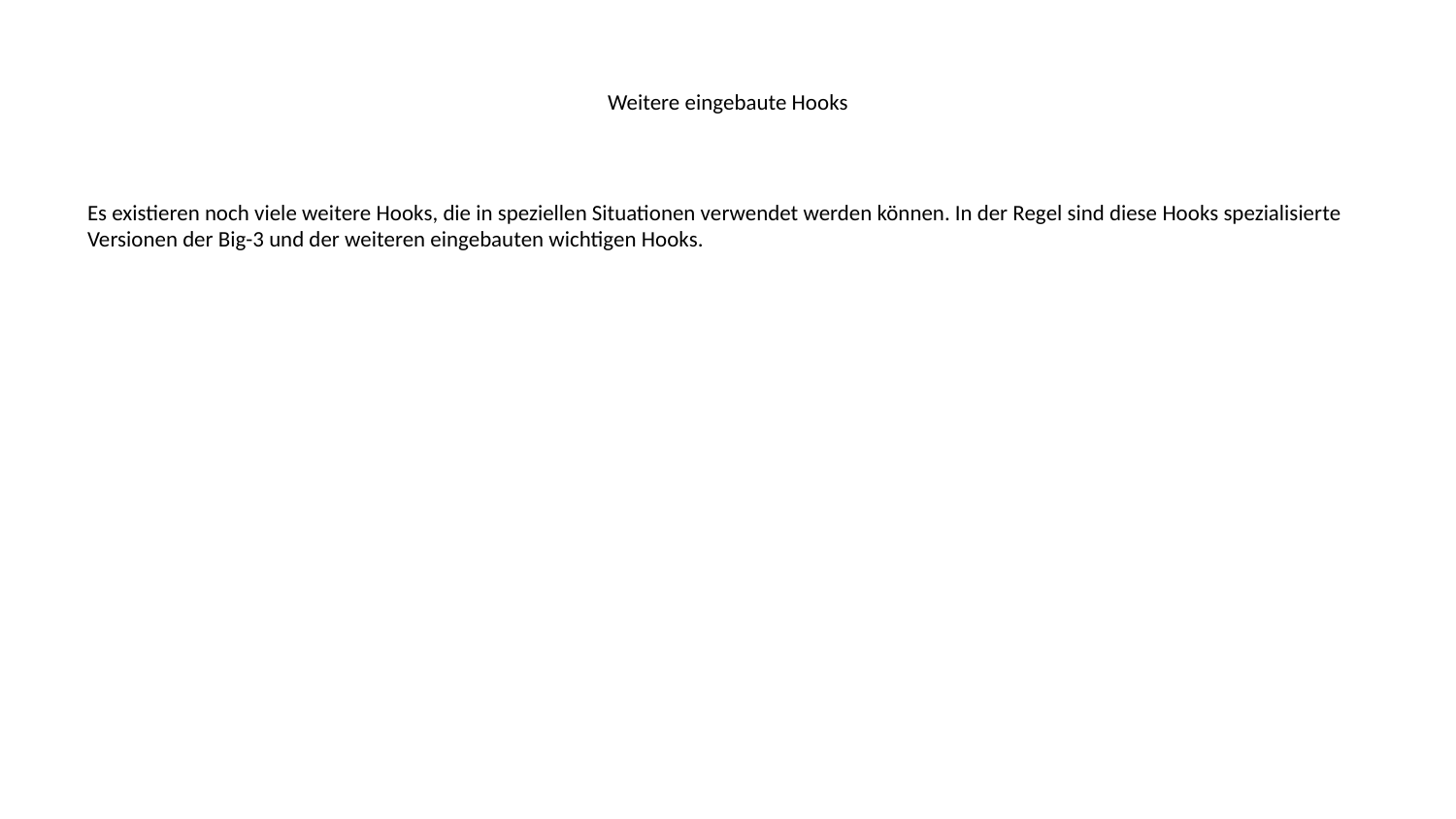

# Weitere eingebaute Hooks
Es existieren noch viele weitere Hooks, die in speziellen Situationen verwendet werden können. In der Regel sind diese Hooks spezialisierte Versionen der Big-3 und der weiteren eingebauten wichtigen Hooks.